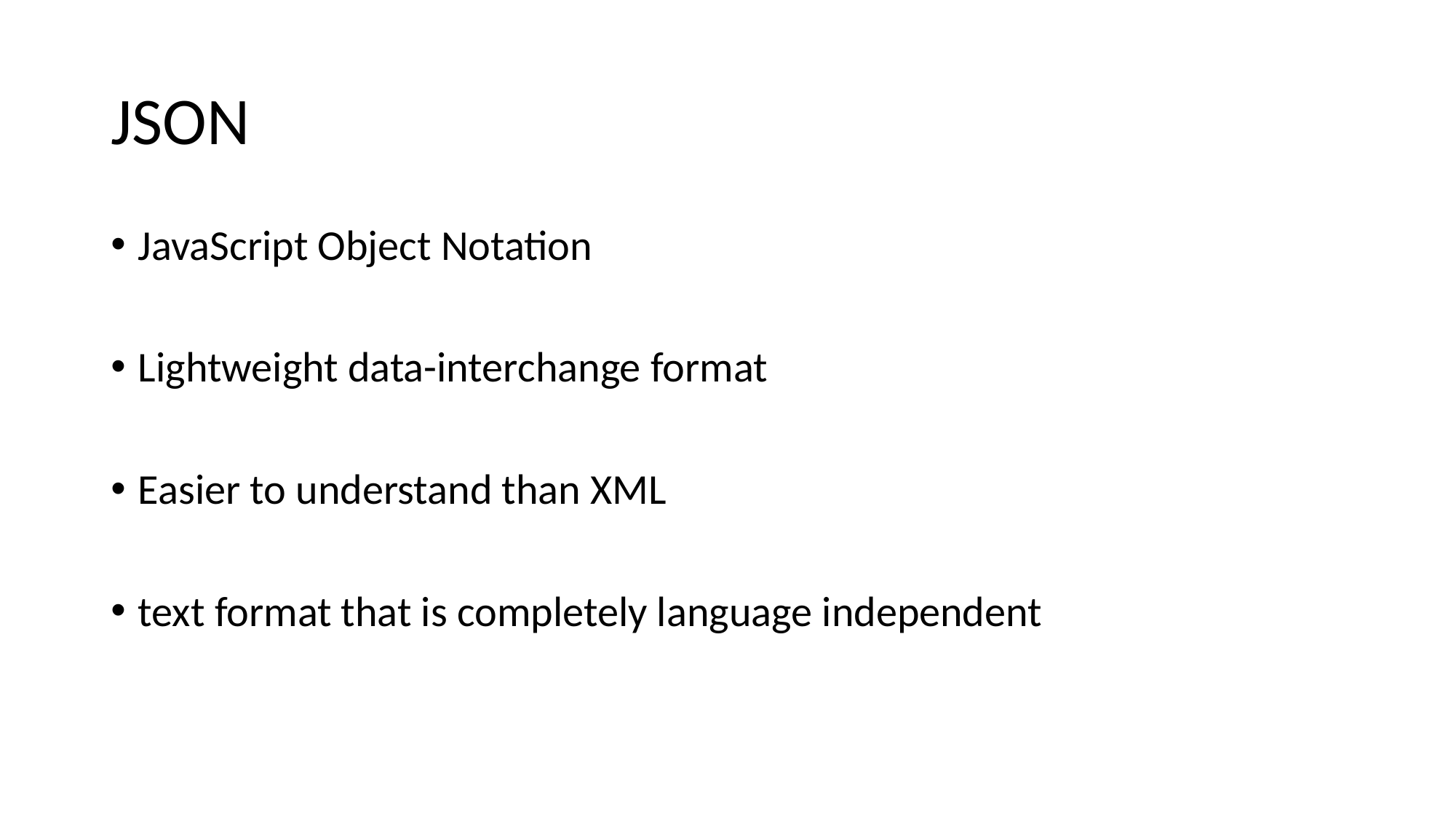

# JSON
JavaScript Object Notation

Lightweight data-interchange format

Easier to understand than XML

text format that is completely language independent